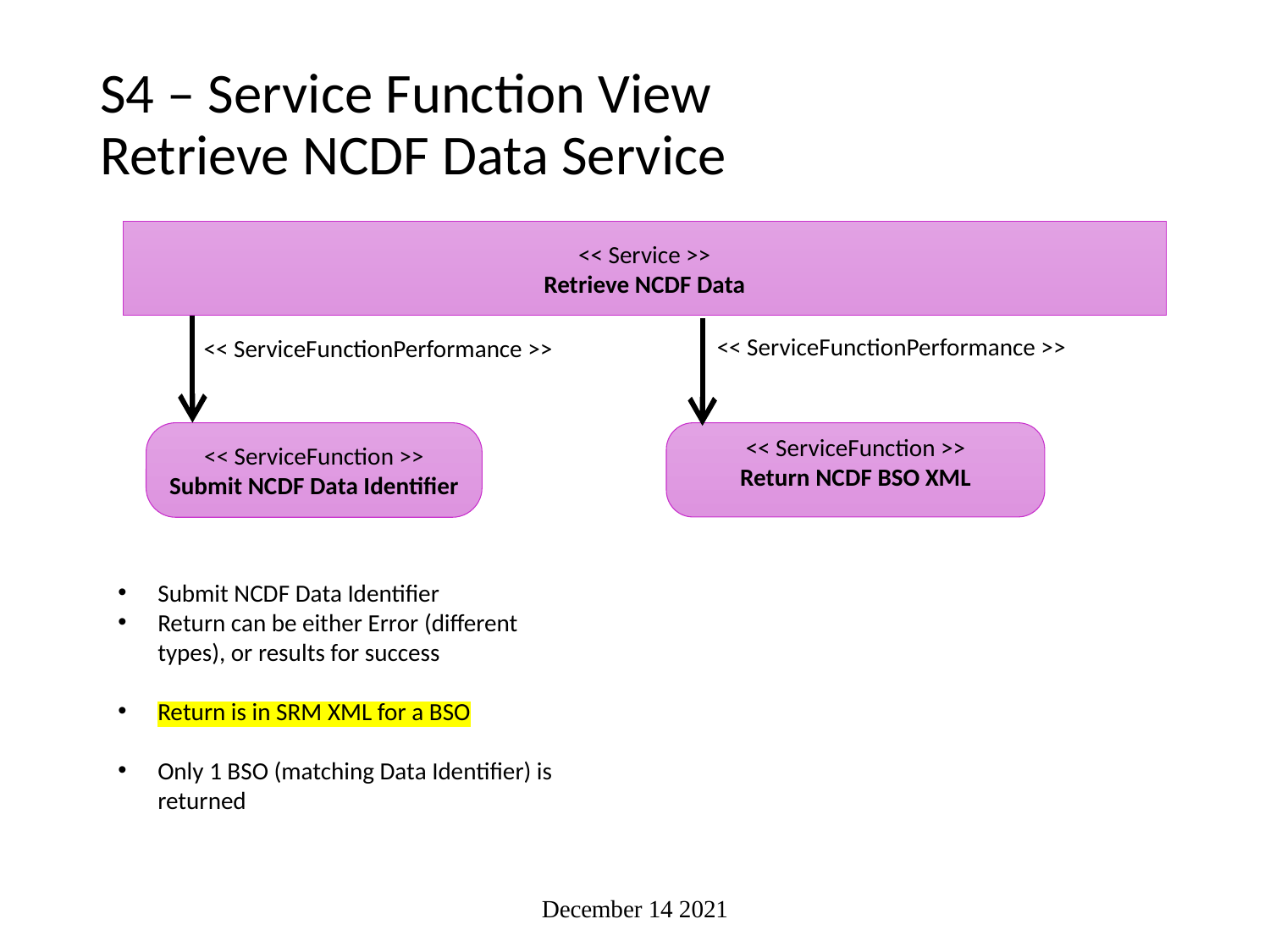

# S4 – Service Function View Retrieve NCDF Data Service
<< Service >>
Retrieve NCDF Data
<< ServiceFunctionPerformance >>
<< ServiceFunctionPerformance >>
<< ServiceFunction >>
Submit NCDF Data Identifier

<< ServiceFunction >>
Return NCDF BSO XML
Submit NCDF Data Identifier
Return can be either Error (different types), or results for success

Return is in SRM XML for a BSO

Only 1 BSO (matching Data Identifier) is returned
December 14 2021